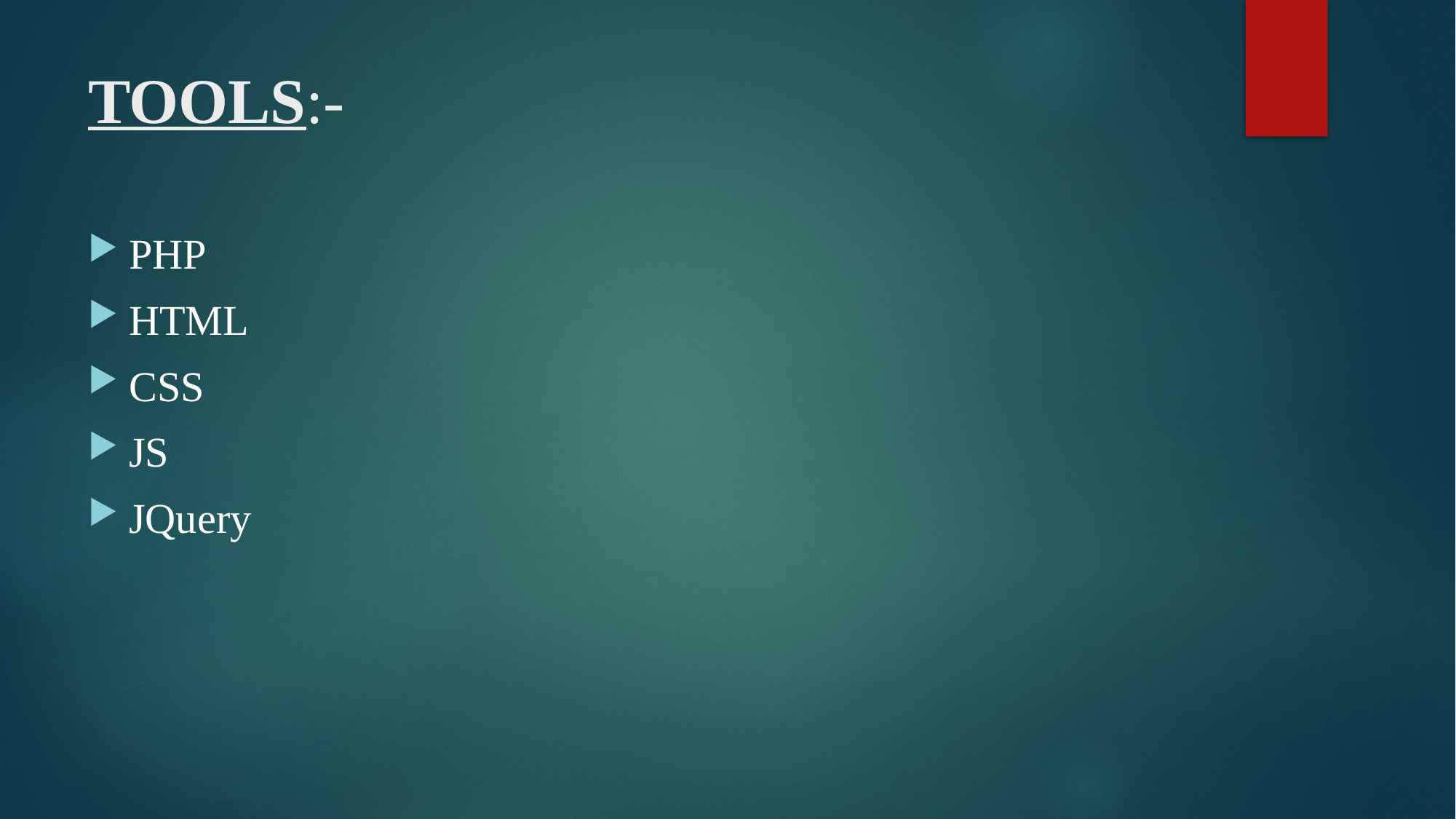

# TOOLS:-
PHP
HTML
CSS
JS
JQuery